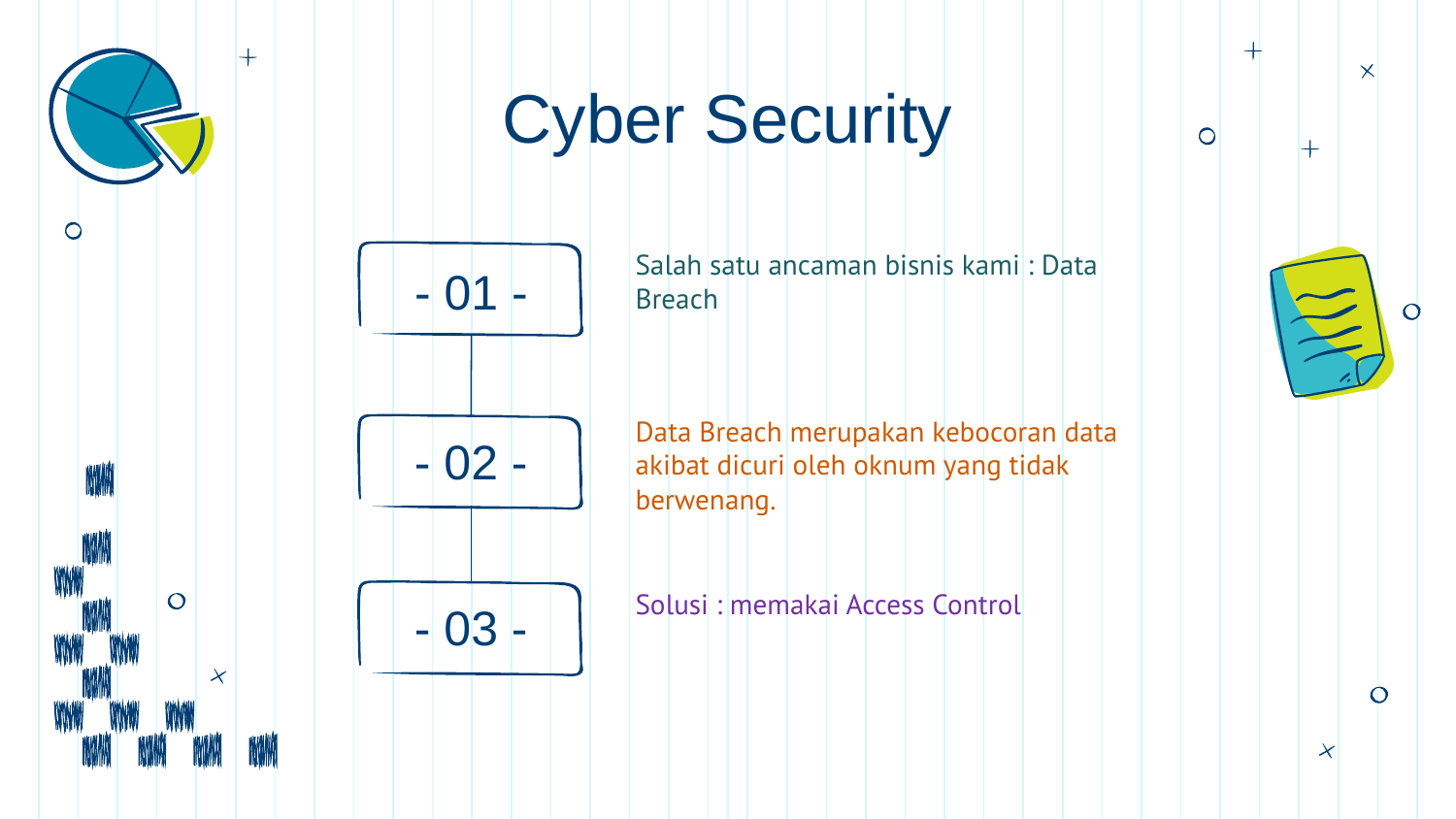

# Cyber Security

Salah satu ancaman bisnis kami : Data Breach
- 01 -

Data Breach merupakan kebocoran data akibat dicuri oleh oknum yang tidak berwenang.
- 02 -

Solusi : memakai Access Control

- 03 -